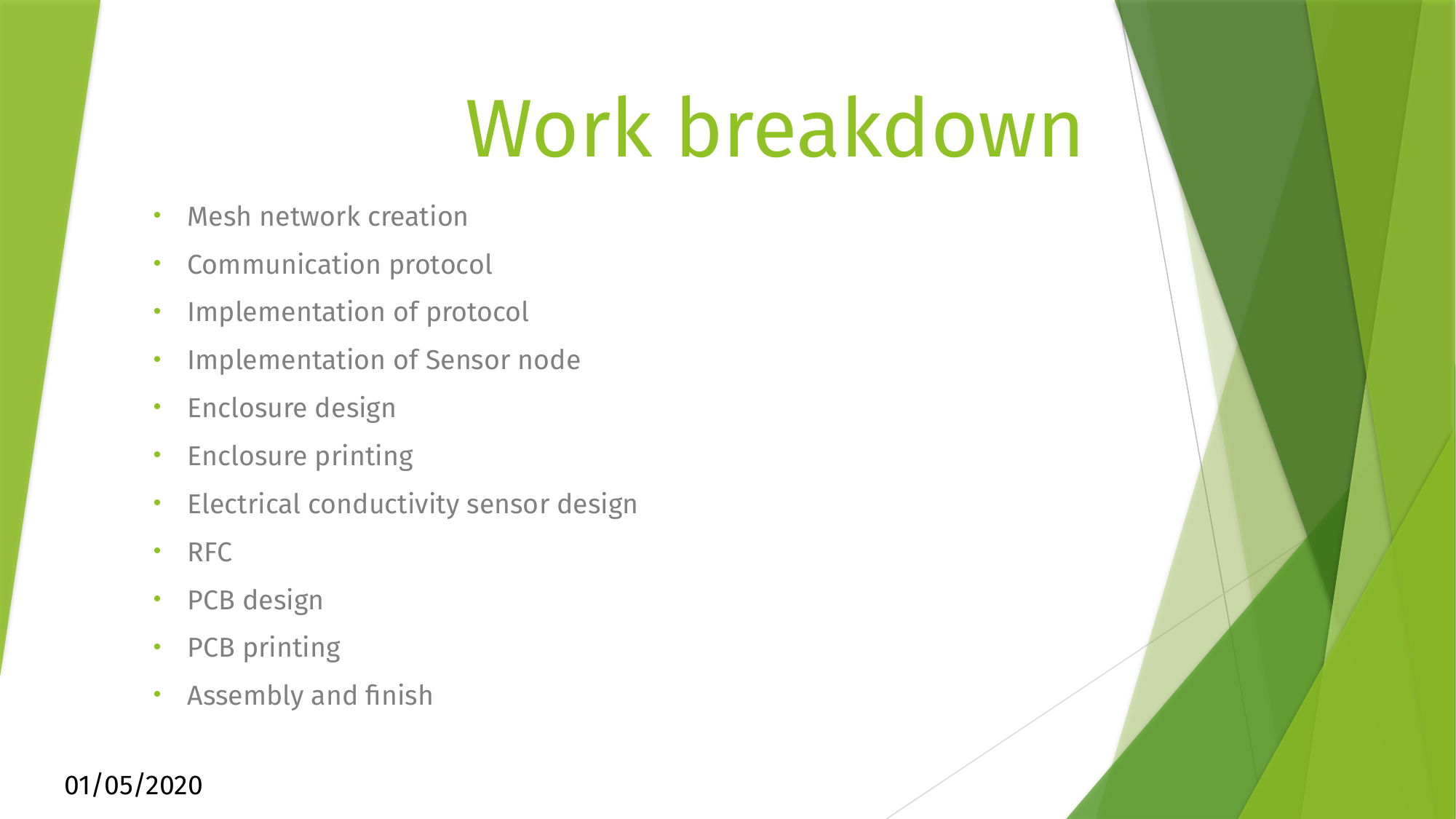

# Work breakdown
Mesh network creation
Communication protocol
Implementation of protocol
Implementation of Sensor node
Enclosure design
Enclosure printing
Electrical conductivity sensor design
RFC
PCB design
PCB printing
Assembly and finish
01/05/2020